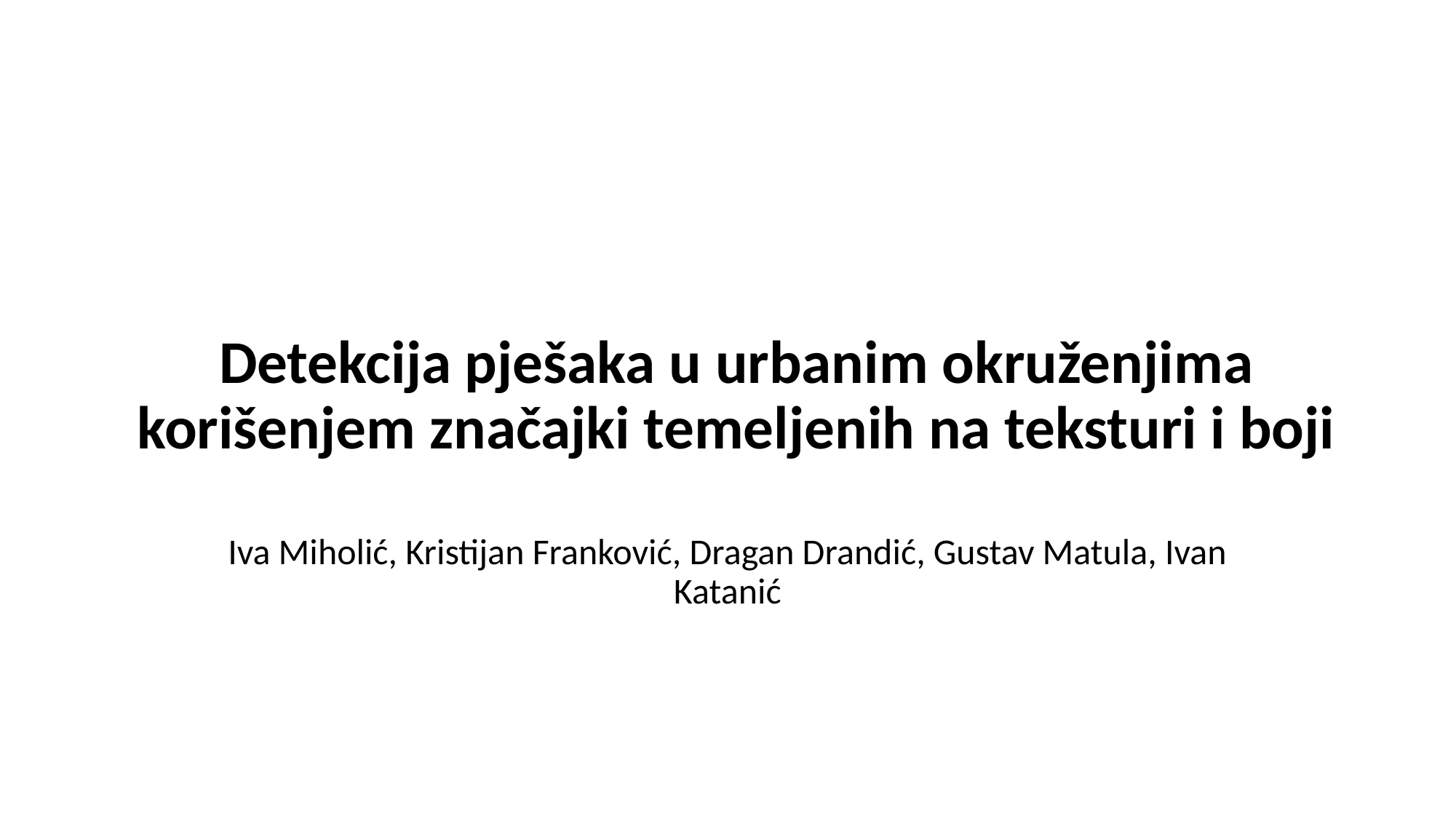

Detekcija pješaka u urbanim okruženjima korišenjem značajki temeljenih na teksturi i boji
Iva Miholić, Kristijan Franković, Dragan Drandić, Gustav Matula, Ivan Katanić